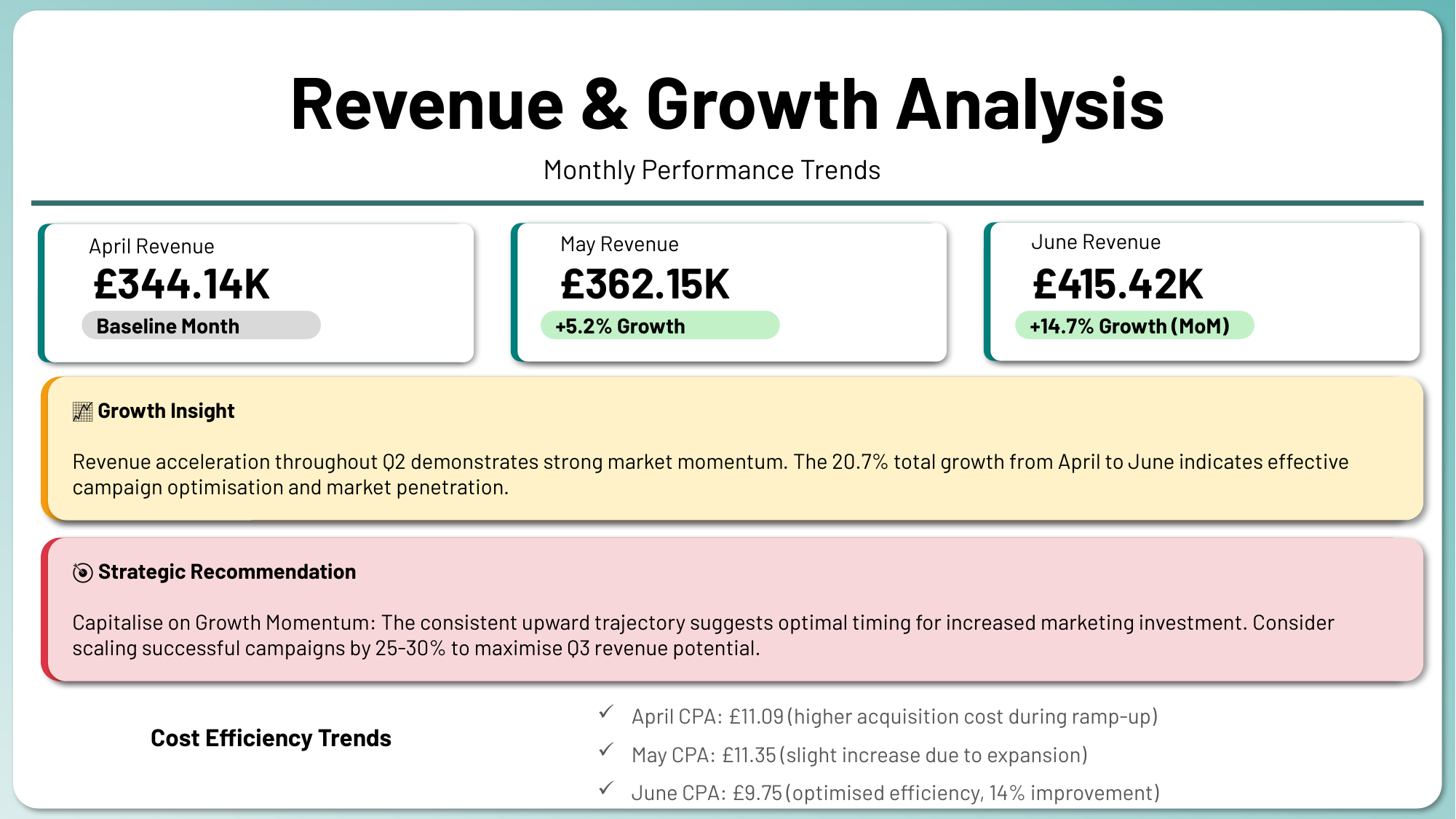

Revenue & Growth Analysis
#
Monthly Performance Trends

June Revenue

May Revenue
April Revenue
£344.14K
£362.15K
£415.42K
Baseline Month
+5.2% Growth
+14.7% Growth (MoM)

📈 Growth Insight

Revenue acceleration throughout Q2 demonstrates strong market momentum. The 20.7% total growth from April to June indicates effective campaign optimisation and market penetration.

🎯 Strategic Recommendation

Capitalise on Growth Momentum: The consistent upward trajectory suggests optimal timing for increased marketing investment. Consider scaling successful campaigns by 25-30% to maximise Q3 revenue potential.
April CPA: £11.09 (higher acquisition cost during ramp-up)
May CPA: £11.35 (slight increase due to expansion)
June CPA: £9.75 (optimised efficiency, 14% improvement)
Cost Efficiency Trends